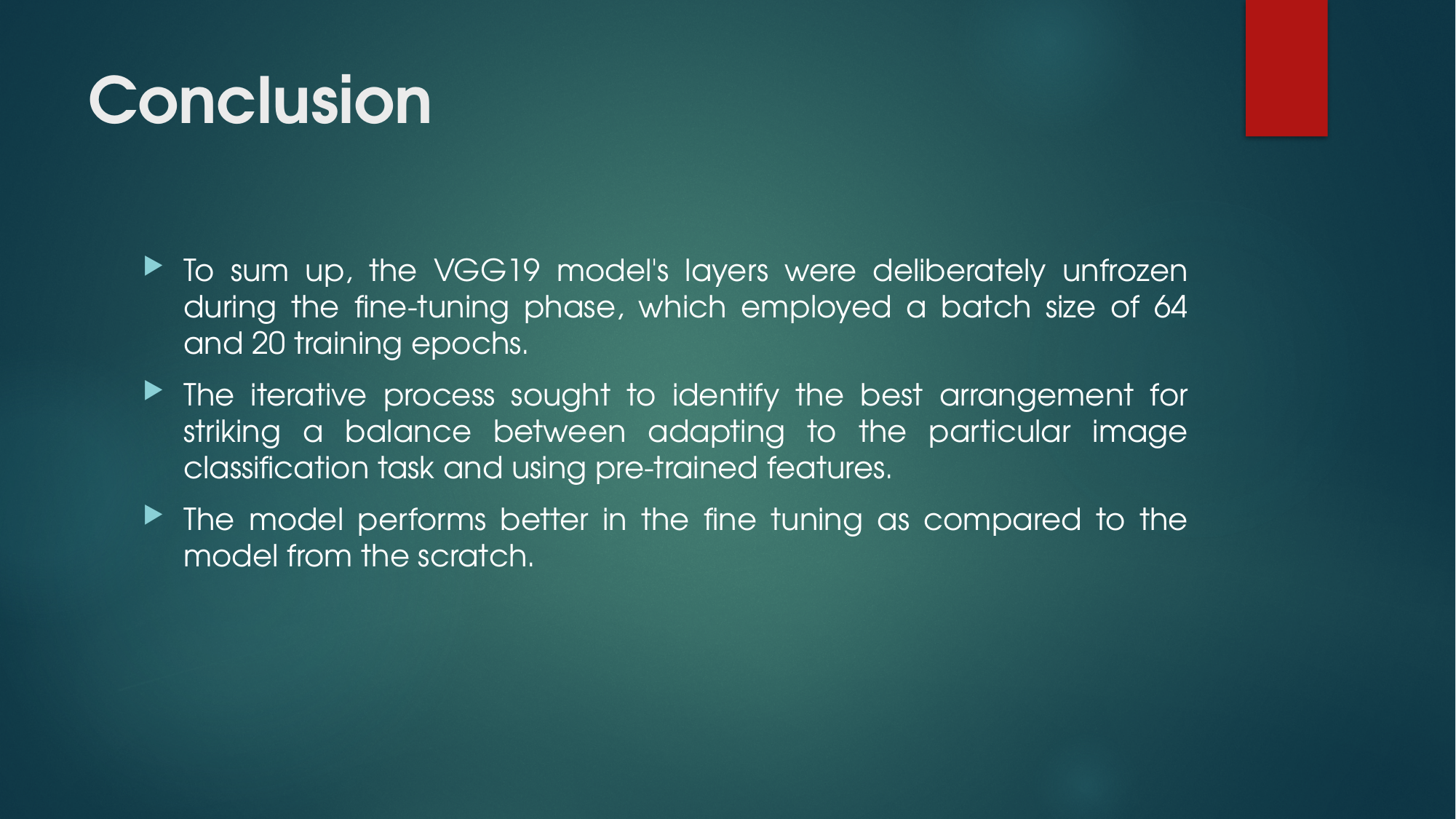

# Conclusion
To sum up, the VGG19 model's layers were deliberately unfrozen during the fine-tuning phase, which employed a batch size of 64 and 20 training epochs.
The iterative process sought to identify the best arrangement for striking a balance between adapting to the particular image classification task and using pre-trained features.
The model performs better in the fine tuning as compared to the model from the scratch.